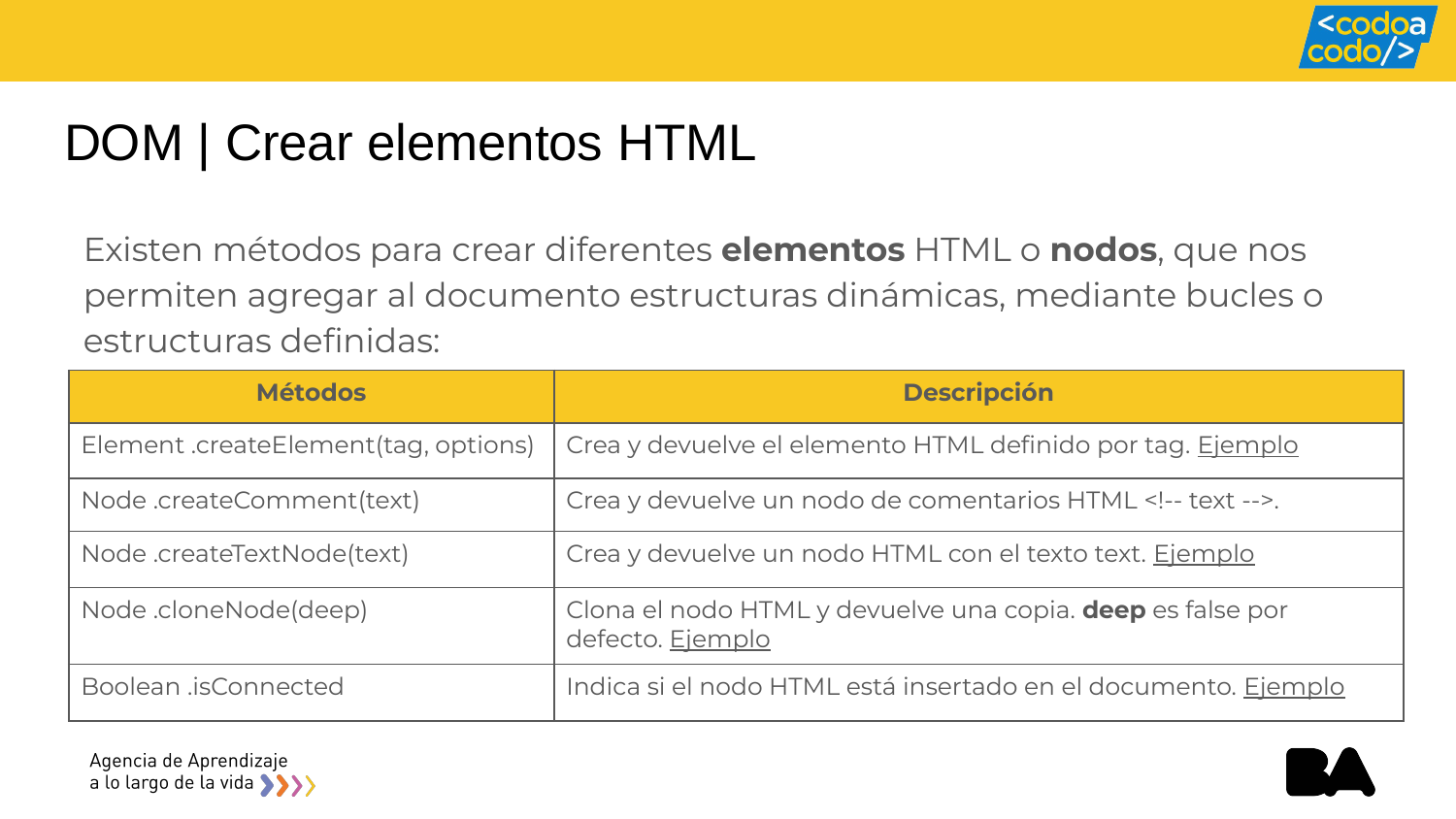

# DOM | Crear elementos HTML
Existen métodos para crear diferentes elementos HTML o nodos, que nos permiten agregar al documento estructuras dinámicas, mediante bucles o estructuras definidas:

| Métodos | Descripción |
| --- | --- |
| Element .createElement(tag, options) | Crea y devuelve el elemento HTML definido por tag. Ejemplo |
| Node .createComment(text) | Crea y devuelve un nodo de comentarios HTML <!-- text -->. |
| Node .createTextNode(text) | Crea y devuelve un nodo HTML con el texto text. Ejemplo |
| Node .cloneNode(deep) | Clona el nodo HTML y devuelve una copia. deep es false por defecto. Ejemplo |
| Boolean .isConnected | Indica si el nodo HTML está insertado en el documento. Ejemplo |